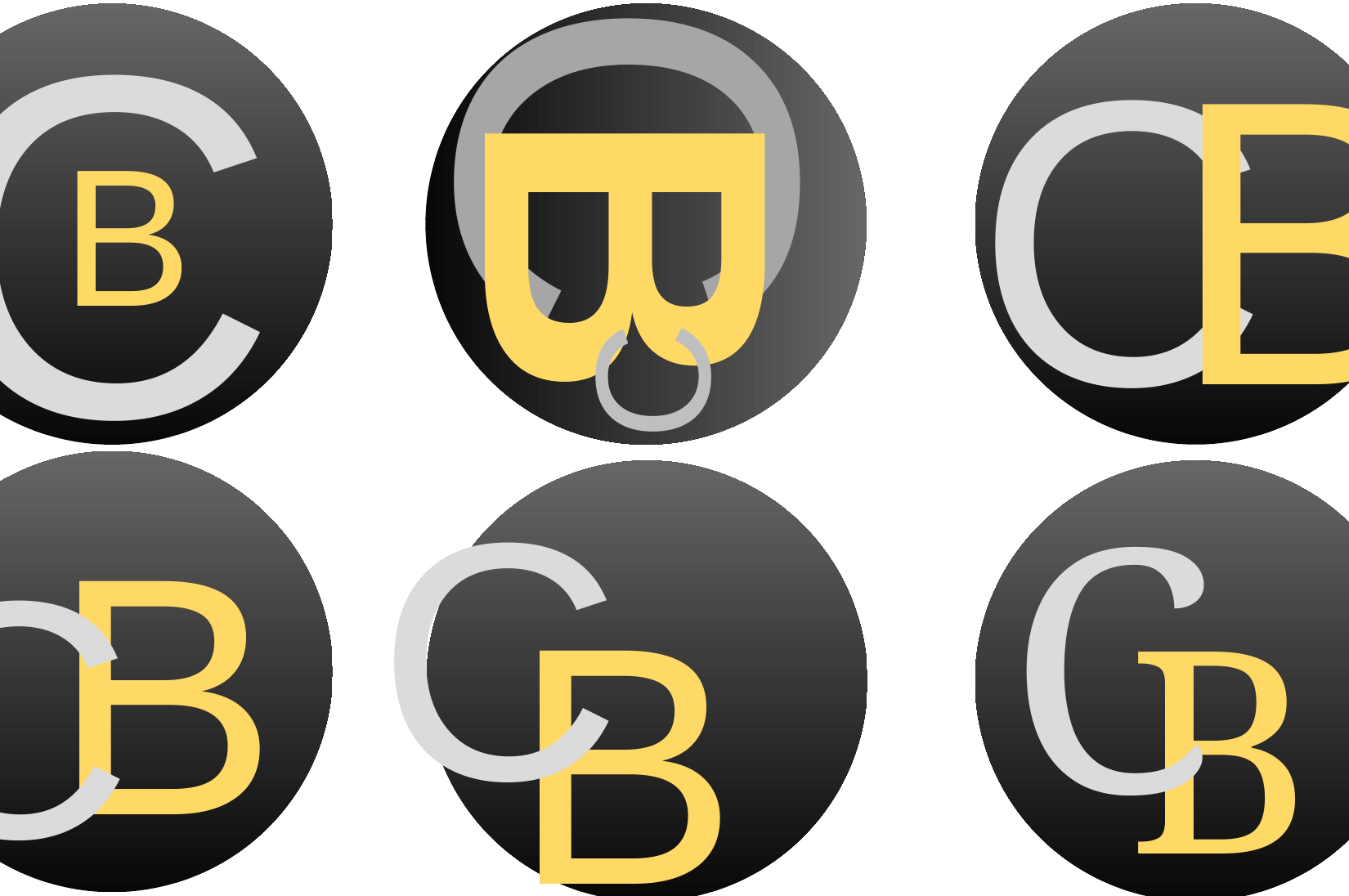

C
B
C
C
B

B
C
C
C

B
C
B
B